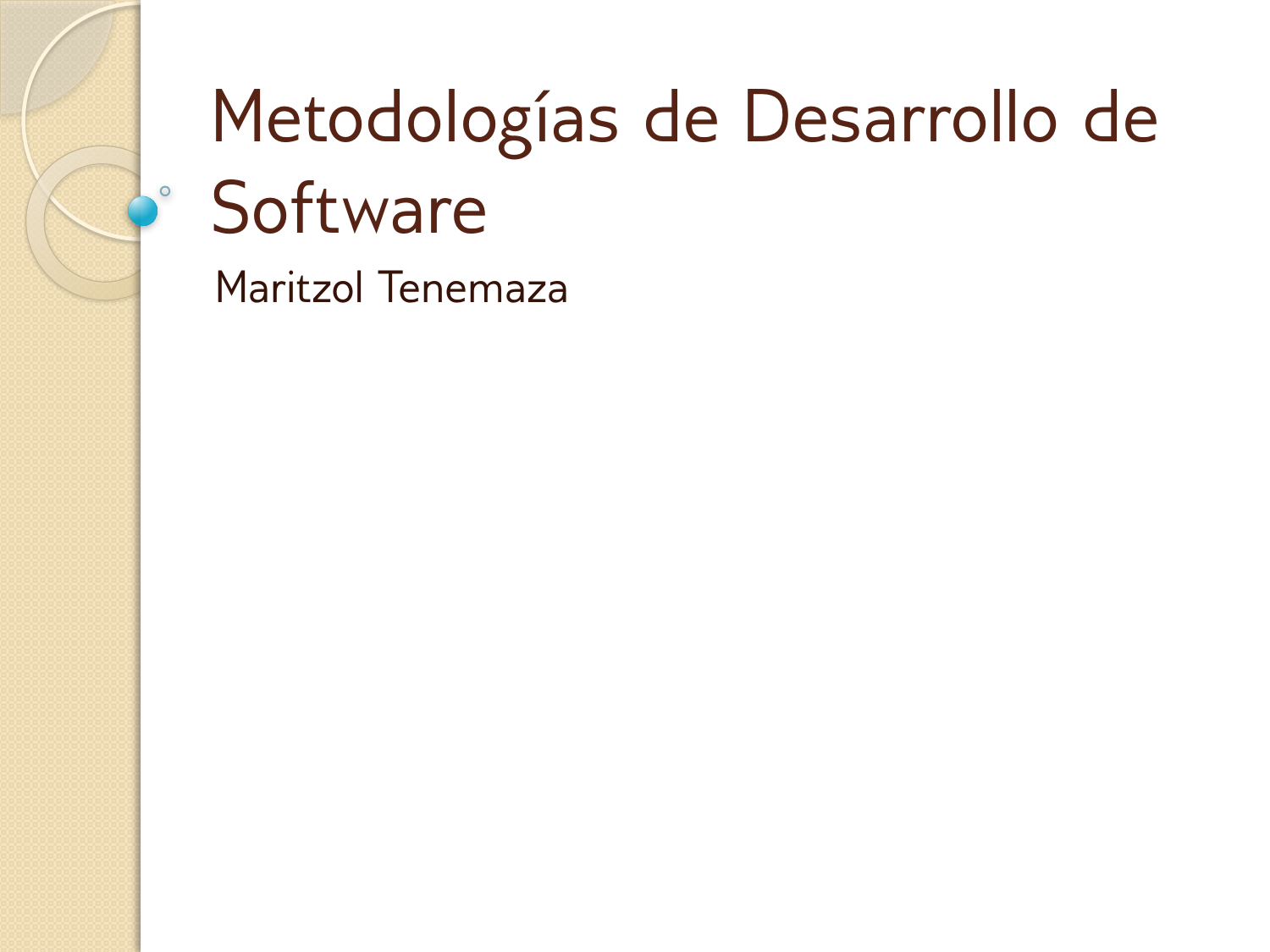

# Metodologías de Desarrollo de Software
Maritzol Tenemaza